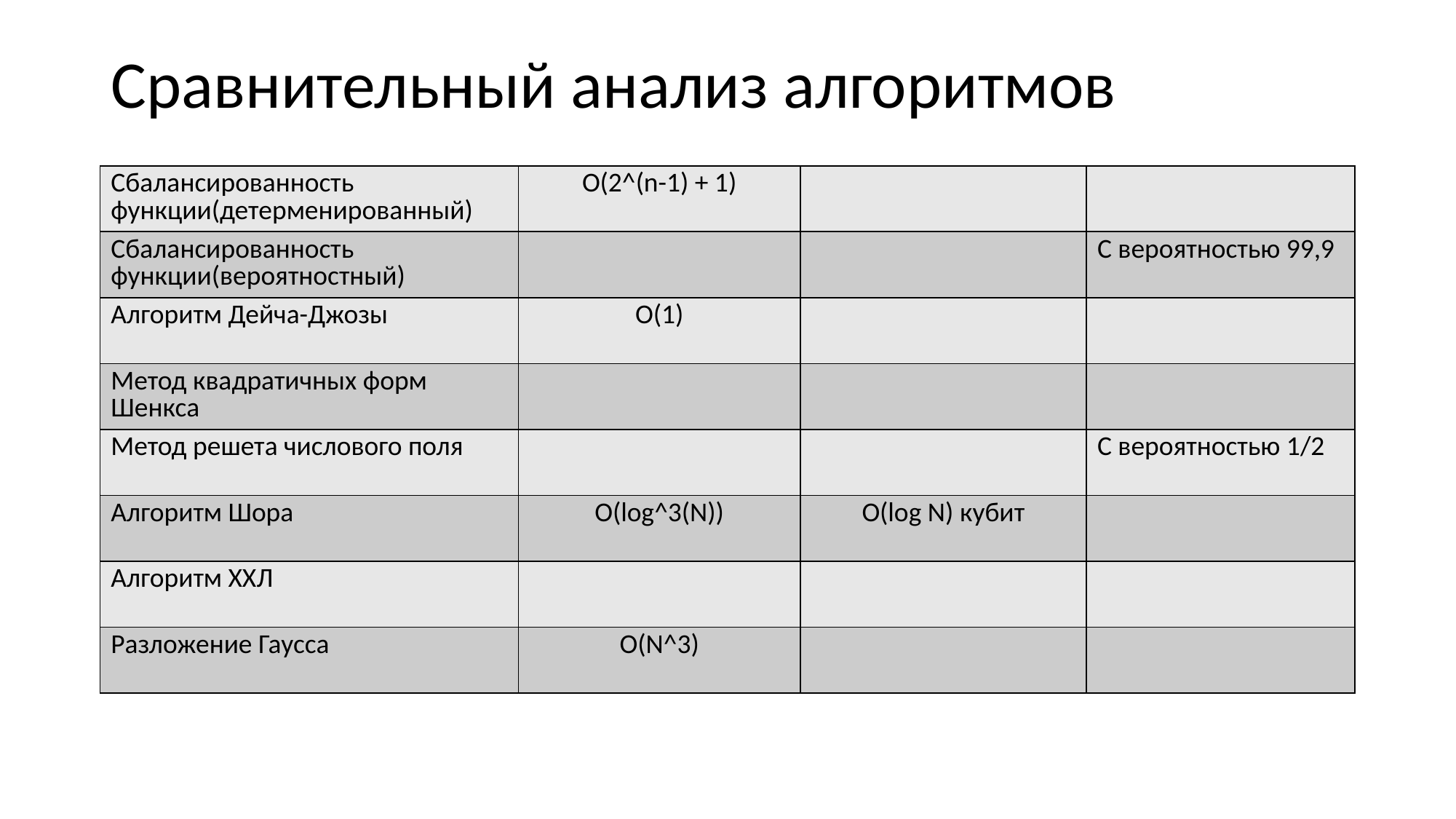

# Сравнительный анализ алгоритмов
| Сбалансированность функции(детерменированный) | O(2^(n-1) + 1) |  |  |
| --- | --- | --- | --- |
| Сбалансированность функции(вероятностный) |  |  | С вероятностью 99,9 |
| Алгоритм Дейча-Джозы | O(1) |  |  |
| Метод квадратичных форм Шенкса |  |  |  |
| Метод решета числового поля |  |  | С вероятностью 1/2 |
| Алгоритм Шора | O(log^3(N)) | O(log N) кубит |  |
| Алгоритм ХХЛ |  |  |  |
| Разложение Гаусса | O(N^3) |  |  |